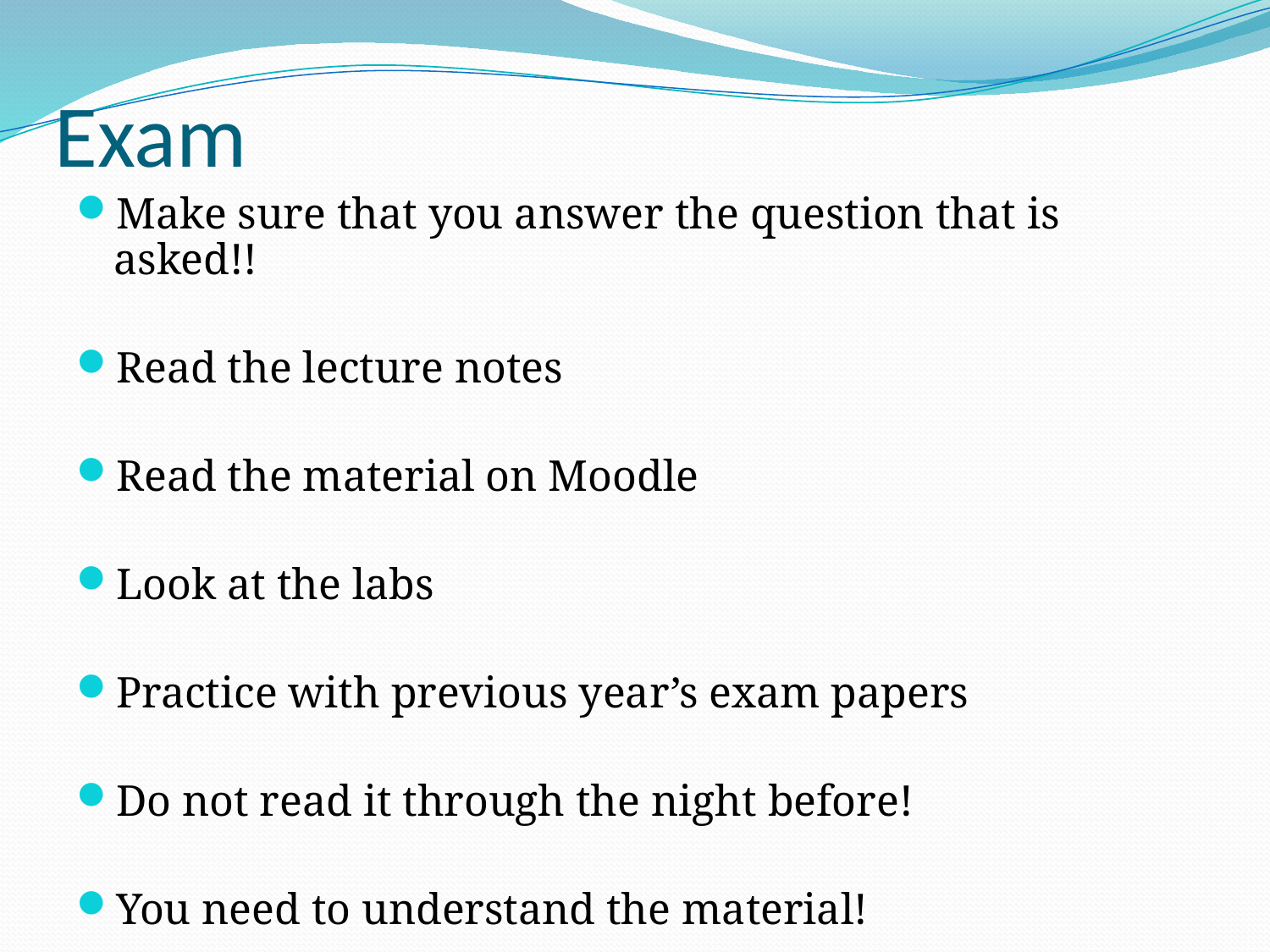

# Exam
Make sure that you answer the question that is asked!!

Read the lecture notes

Read the material on Moodle

Look at the labs

Practice with previous year’s exam papers

Do not read it through the night before!

You need to understand the material!